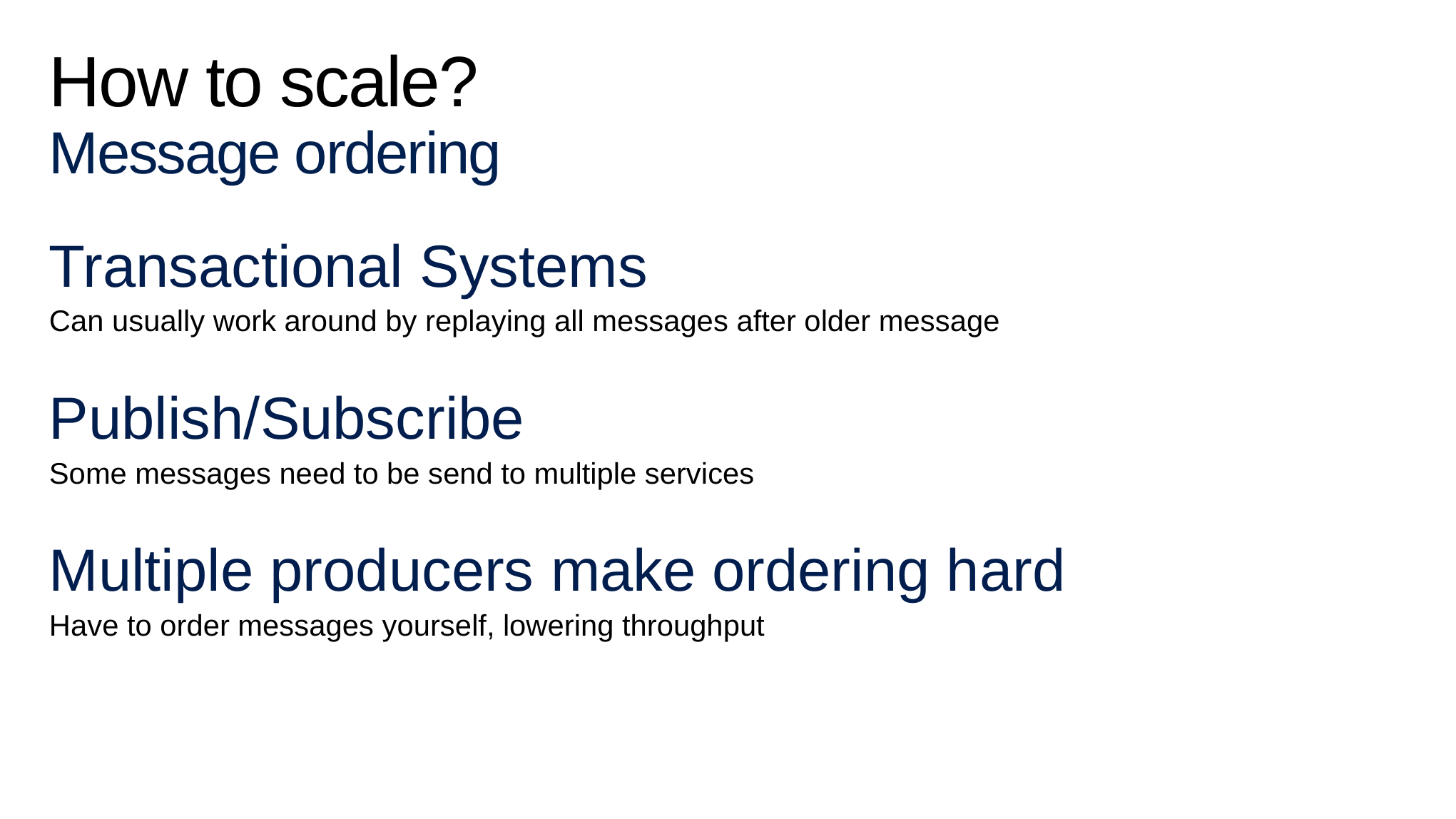

# How to scale? Message ordering

Transactional Systems
Can usually work around by replaying all messages after older message

Publish/Subscribe
Some messages need to be send to multiple services

Multiple producers make ordering hard
Have to order messages yourself, lowering throughput